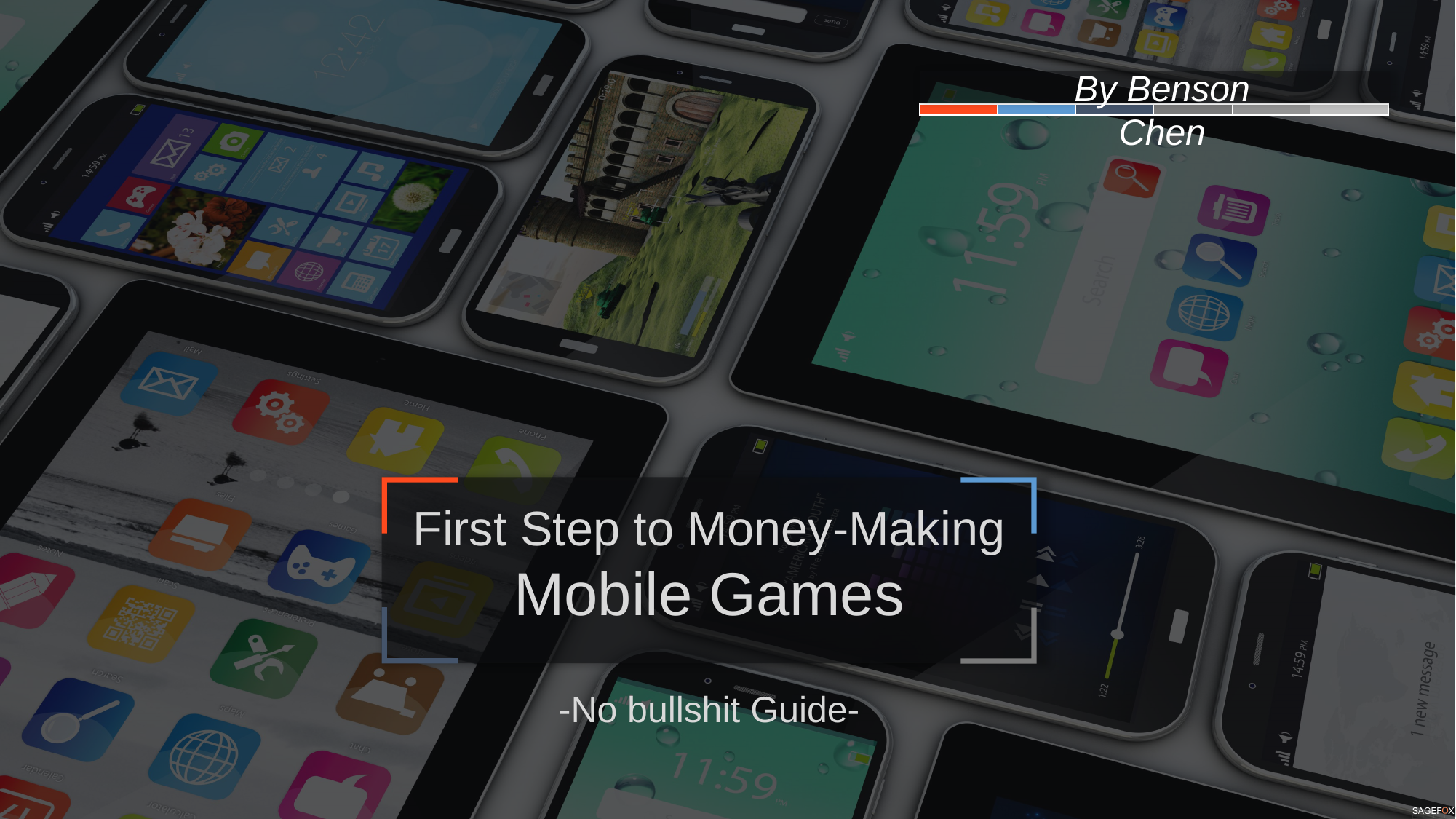

By Benson Chen

First Step to Money-Making
Mobile Games

-No bullshit Guide-